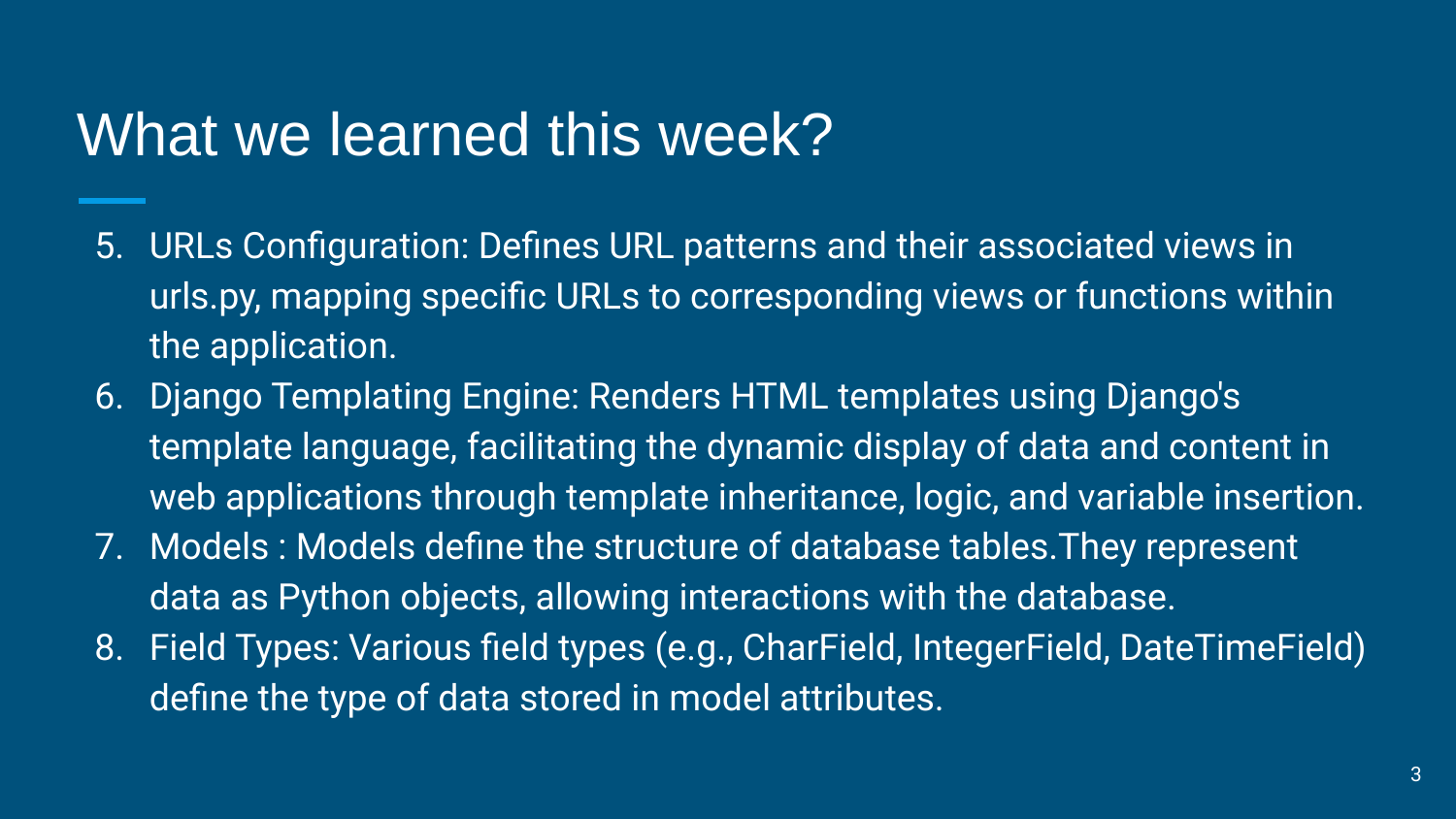

# What we learned this week?
URLs Configuration: Defines URL patterns and their associated views in urls.py, mapping specific URLs to corresponding views or functions within the application.
Django Templating Engine: Renders HTML templates using Django's template language, facilitating the dynamic display of data and content in web applications through template inheritance, logic, and variable insertion.
Models : Models define the structure of database tables.They represent data as Python objects, allowing interactions with the database.
Field Types: Various field types (e.g., CharField, IntegerField, DateTimeField) define the type of data stored in model attributes.

3